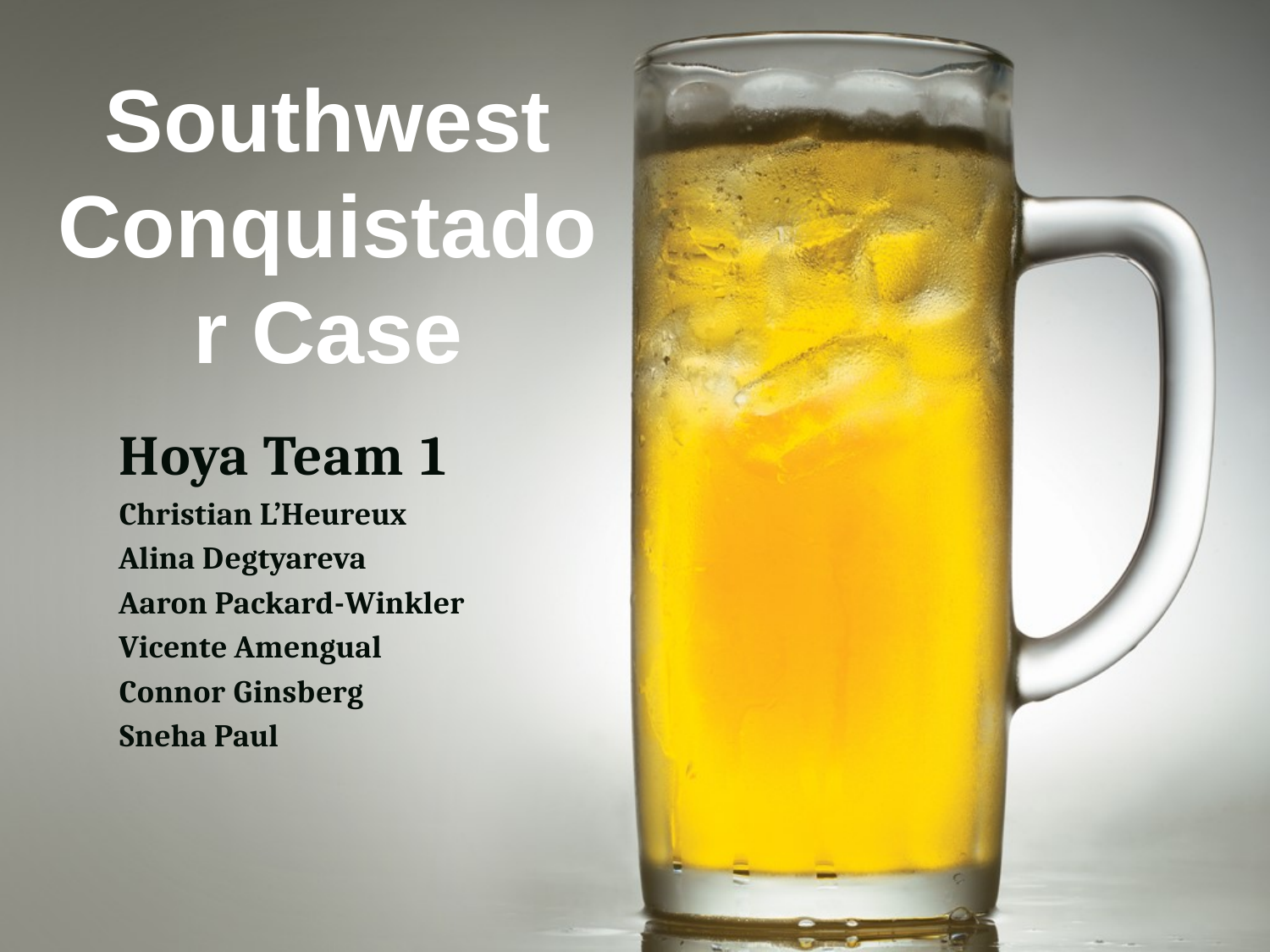

# Southwest Conquistador Case
Hoya Team 1
Christian L’Heureux
Alina Degtyareva
Aaron Packard-Winkler
Vicente Amengual
Connor Ginsberg
Sneha Paul